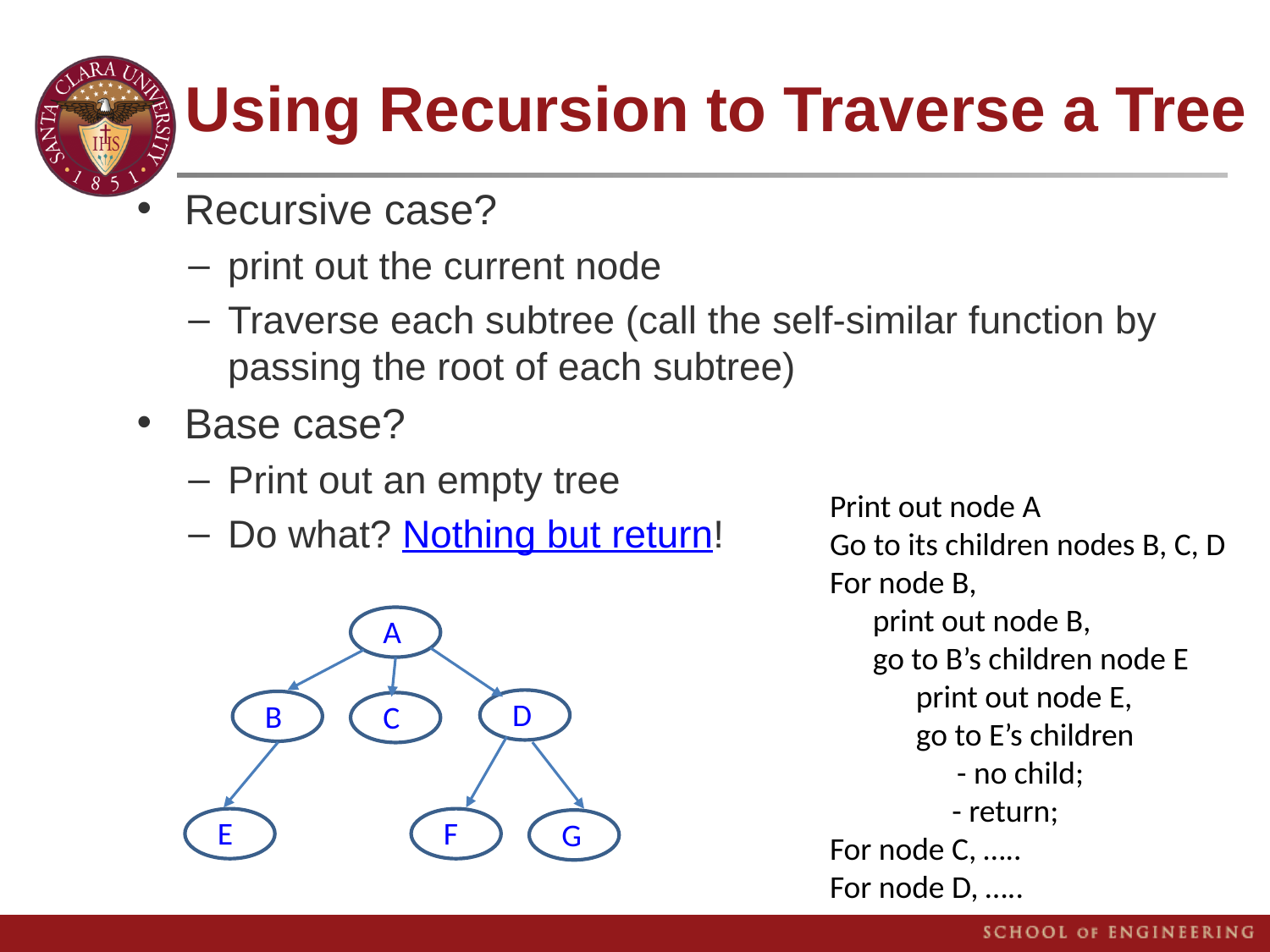

# Using Recursion to Traverse a Tree
Recursive case?
print out the current node
Traverse each subtree (call the self-similar function by passing the root of each subtree)
Base case?
Print out an empty tree
Do what? Nothing but return!
Print out node A
Go to its children nodes B, C, D
For node B,
      print out node B,
      go to B’s children node E
            print out node E,
            go to E’s children
	- no child;
                 - return;
For node C, …..
For node D, …..
A
a
D
a
B
a
C
a
E
a
F
a
G
a